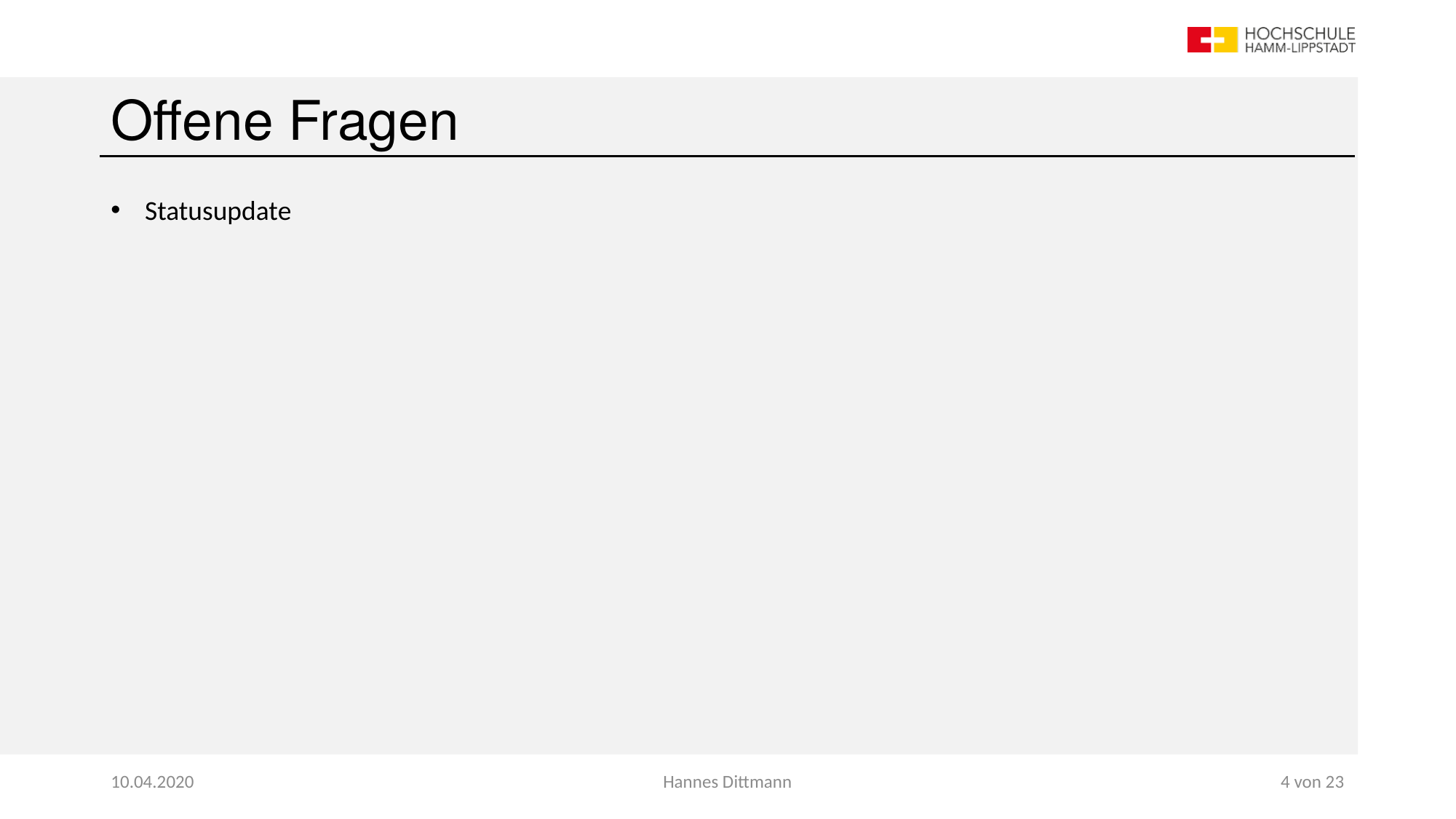

# Offene Fragen
Statusupdate

10.04.2020
Hannes Dittmann
4 von 23